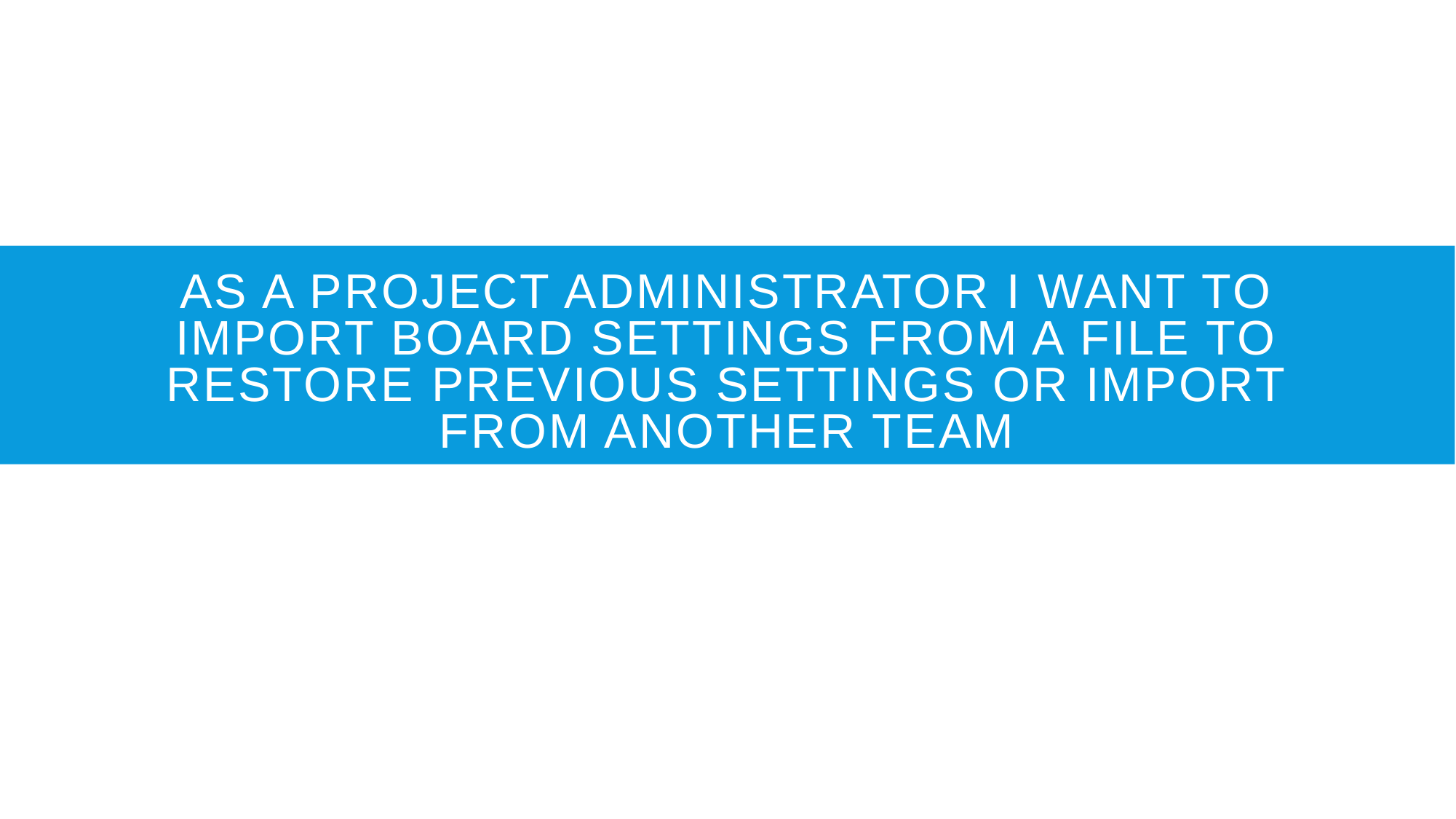

# As a project administrator I want to import board settings from a file to restore previous settings or import from another team